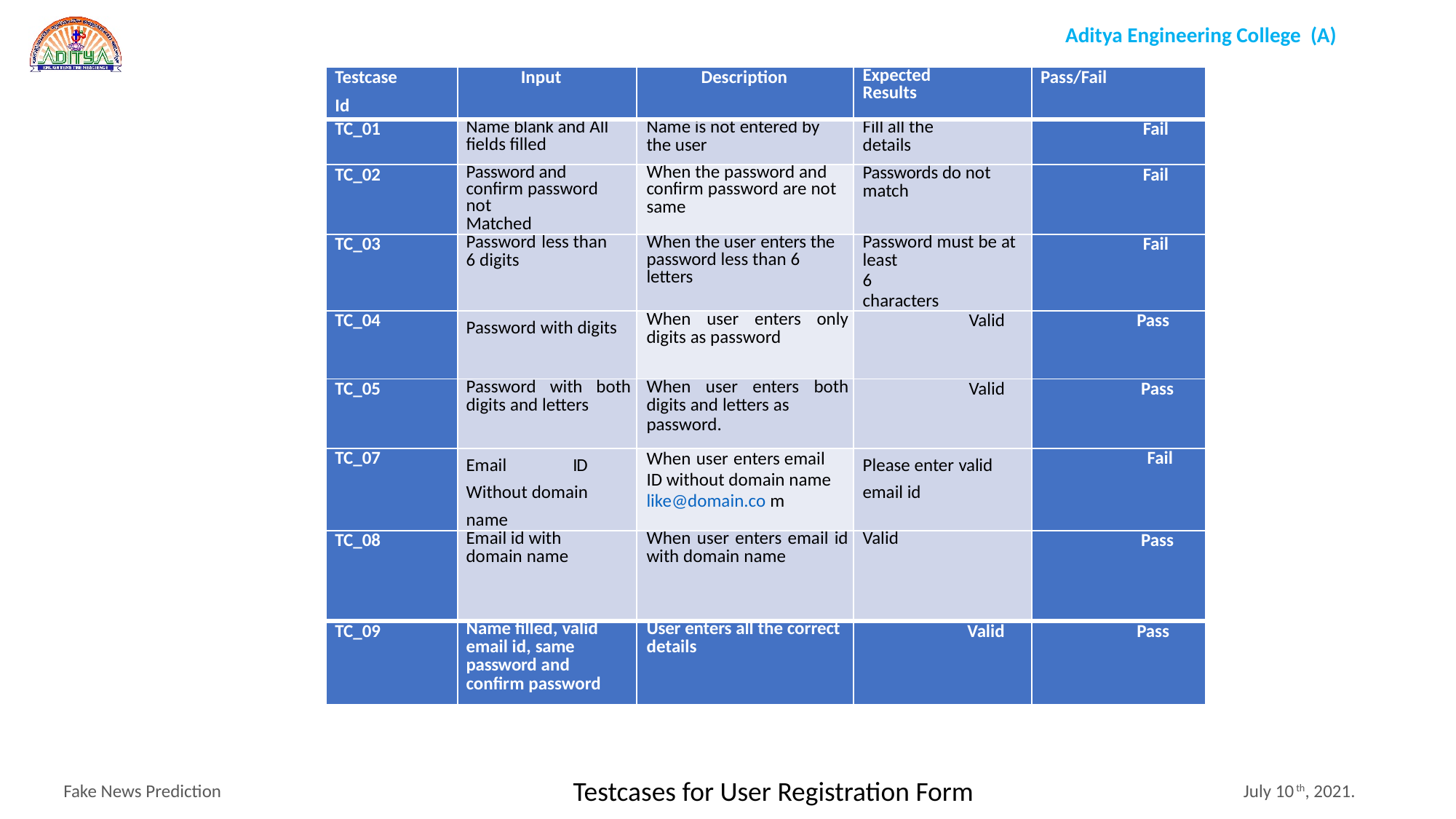

| Testcase Id | Input | Description | Expected Results | Pass/Fail |
| --- | --- | --- | --- | --- |
| TC\_01 | Name blank and All fields filled | Name is not entered by the user | Fill all the details | Fail |
| TC\_02 | Password and confirm password not Matched | When the password and confirm password are not same | Passwords do not match | Fail |
| TC\_03 | Password less than 6 digits | When the user enters the password less than 6 letters | Password must be at least 6 characters | Fail |
| TC\_04 | Password with digits | When user enters only digits as password | Valid | Pass |
| TC\_05 | Password with both digits and letters | When user enters both digits and letters as password. | Valid | Pass |
| TC\_07 | Email ID Without domain name | When user enters email ID without domain name like@domain.co m | Please enter valid email id | Fail |
| TC\_08 | Email id with domain name | When user enters email id with domain name | Valid | Pass |
| TC\_09 | Name filled, valid email id, same password and confirm password | User enters all the correct details | Valid | Pass |
Testcases for User Registration Form
 Fake News Prediction 					                                                                                                                               July 10th, 2021.